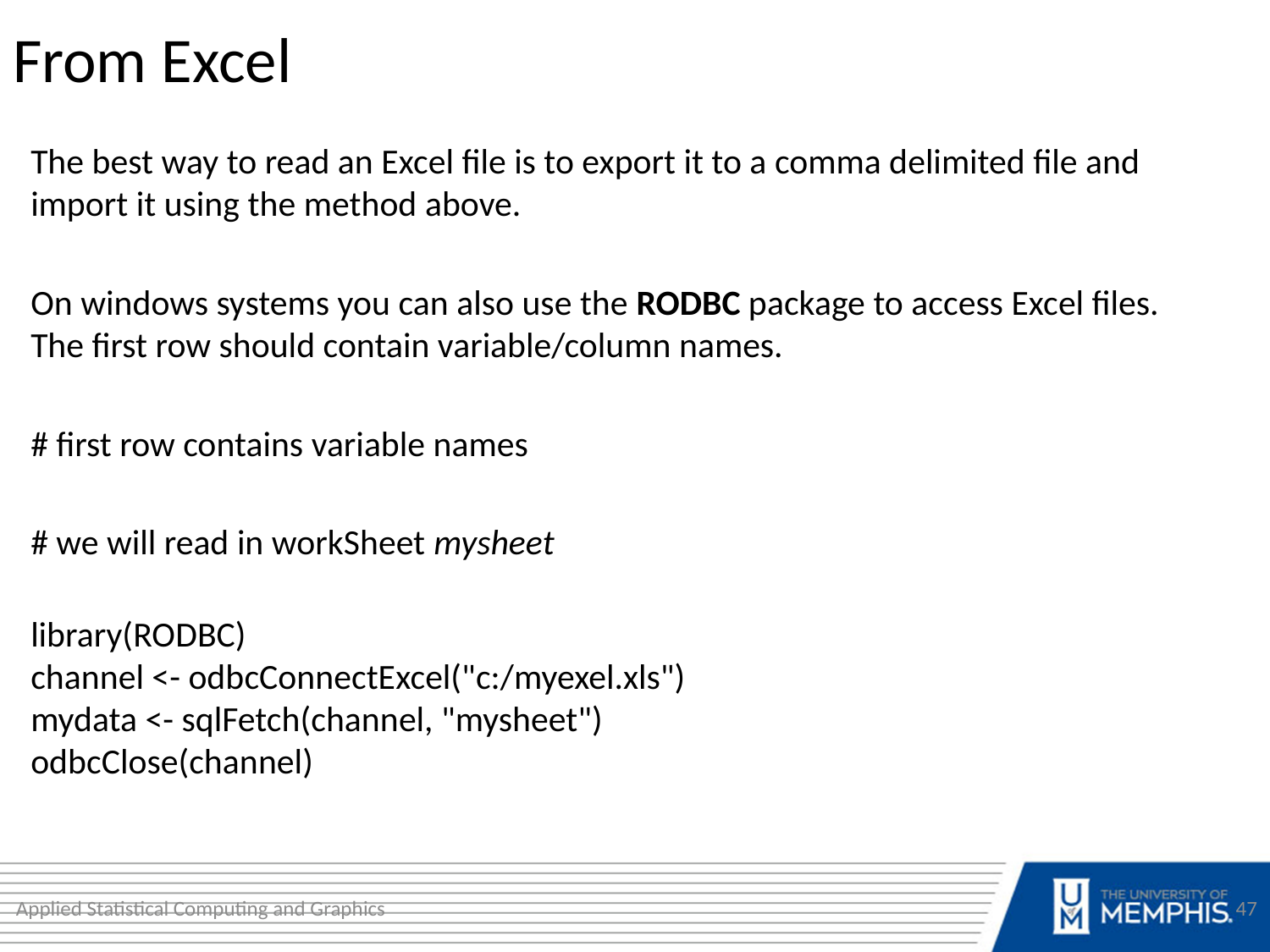

From Excel
The best way to read an Excel file is to export it to a comma delimited file and import it using the method above.

On windows systems you can also use the RODBC package to access Excel files. The first row should contain variable/column names.

# first row contains variable names

# we will read in workSheet mysheet
library(RODBC)
channel <- odbcConnectExcel("c:/myexel.xls")
mydata <- sqlFetch(channel, "mysheet")
odbcClose(channel)
Applied Statistical Computing and Graphics
47